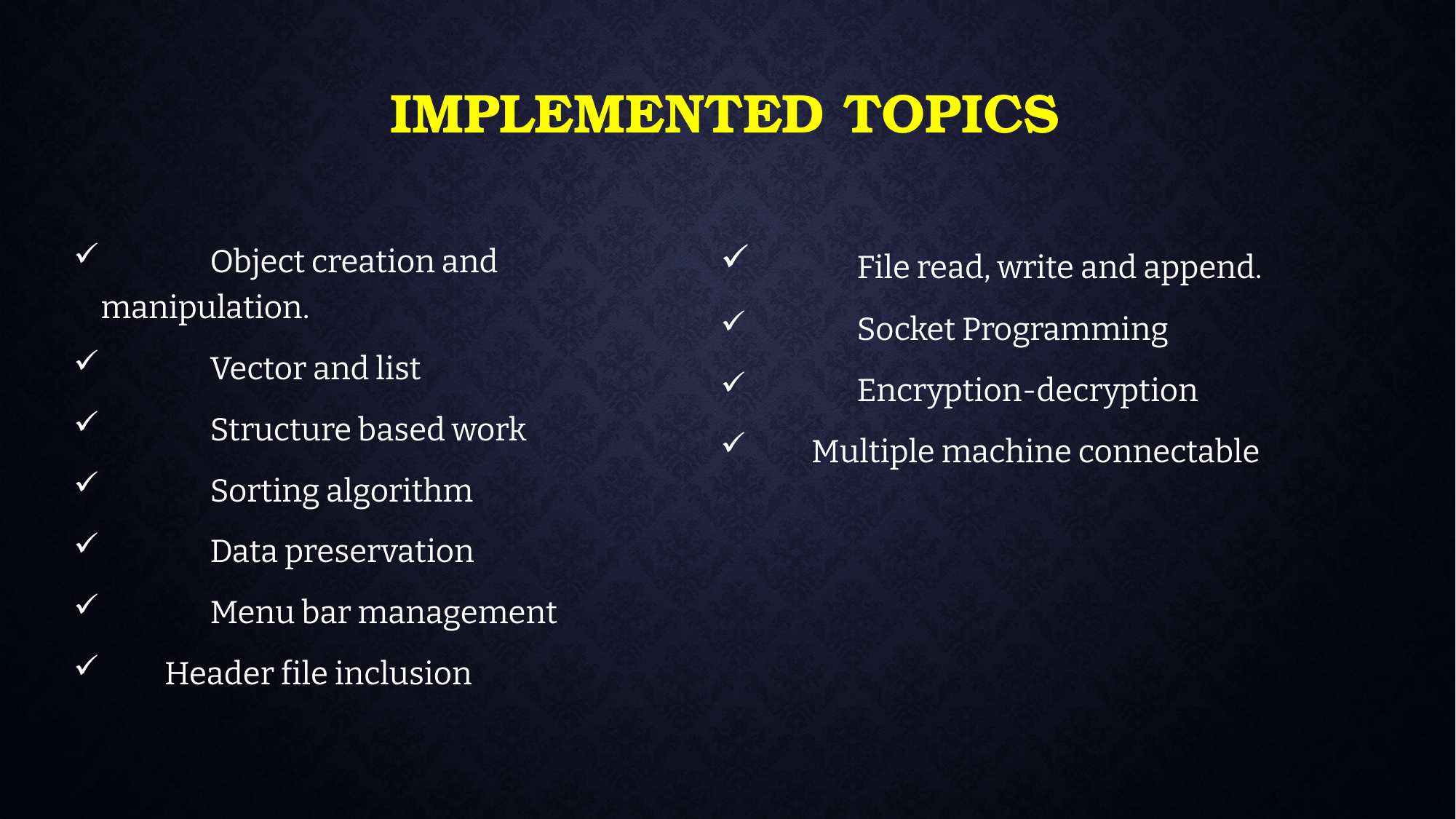

# Implemented topics
 	File read, write and append.
 	Socket Programming
 	Encryption-decryption
          Multiple machine connectable

 	Object creation and manipulation.
 	Vector and list
 	Structure based work
 	Sorting algorithm
 	Data preservation
 	Menu bar management
          Header file inclusion